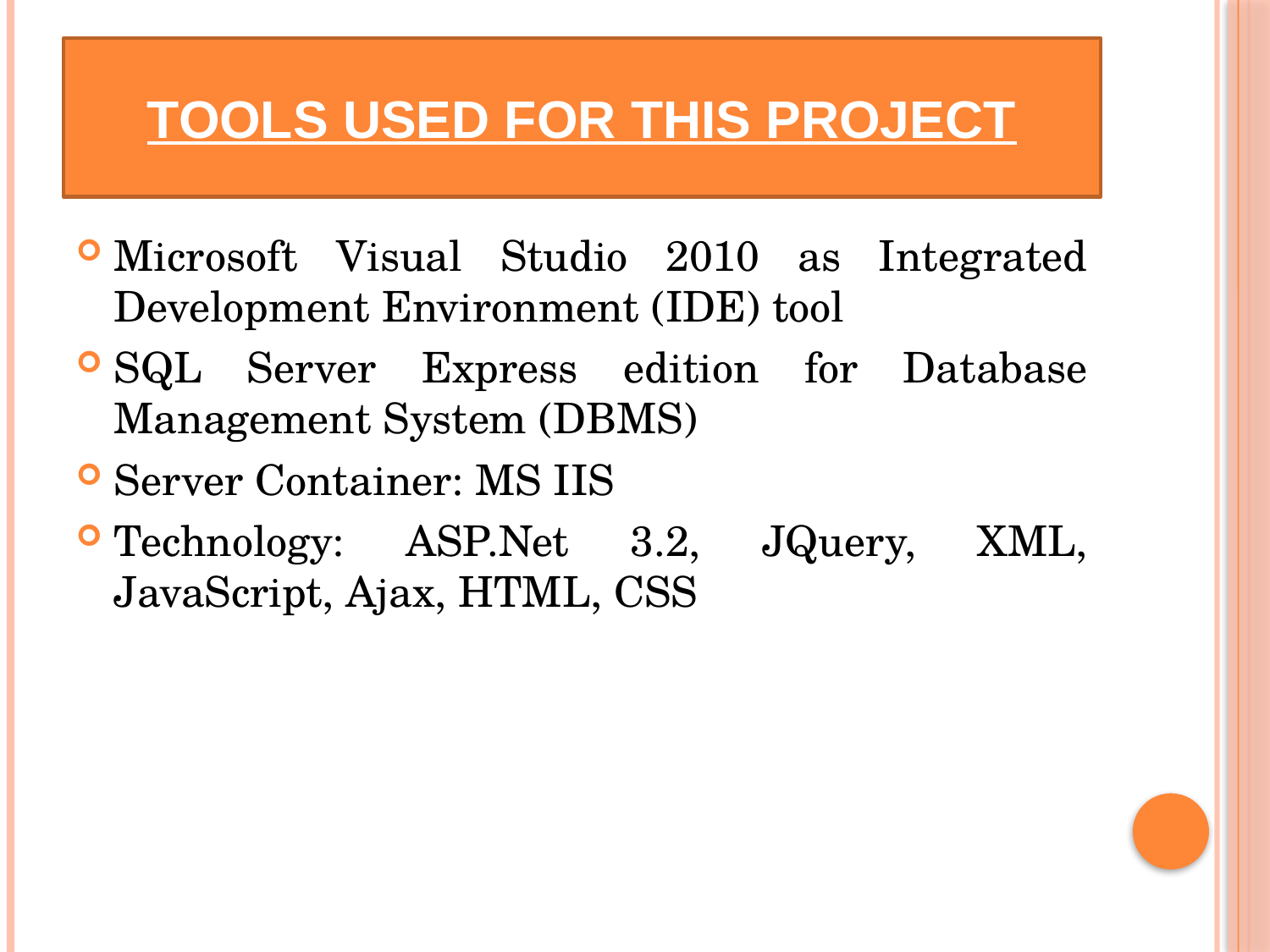

# Tools used for this project
Microsoft Visual Studio 2010 as Integrated Development Environment (IDE) tool
SQL Server Express edition for Database Management System (DBMS)
Server Container: MS IIS
Technology: ASP.Net 3.2, JQuery, XML, JavaScript, Ajax, HTML, CSS